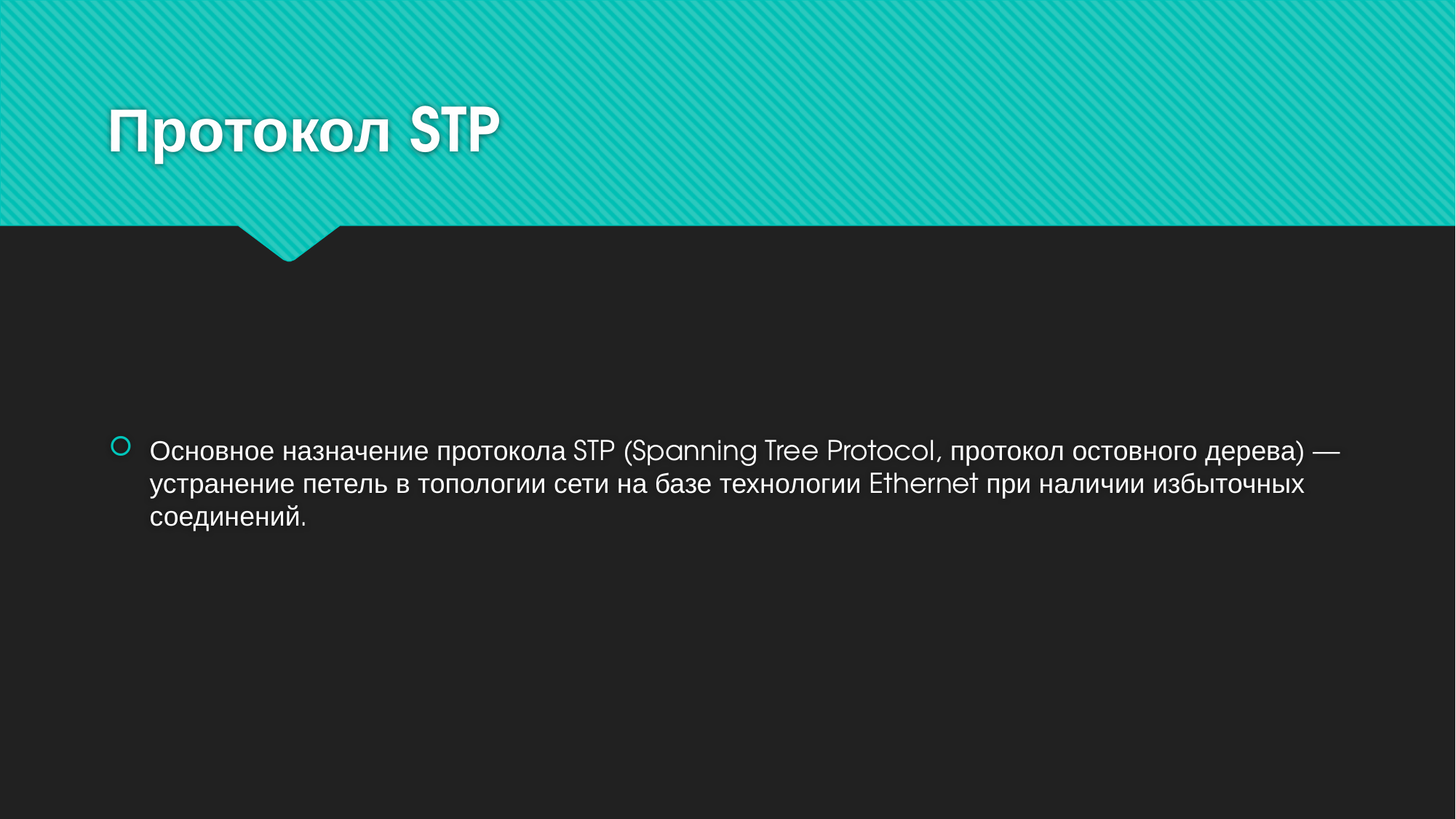

# Протокол STP
Основное назначение протокола STP (Spanning Tree Protocol, протокол остовного дерева) — устранение петель в топологии сети на базе технологии Ethernet при наличии избыточных соединений.